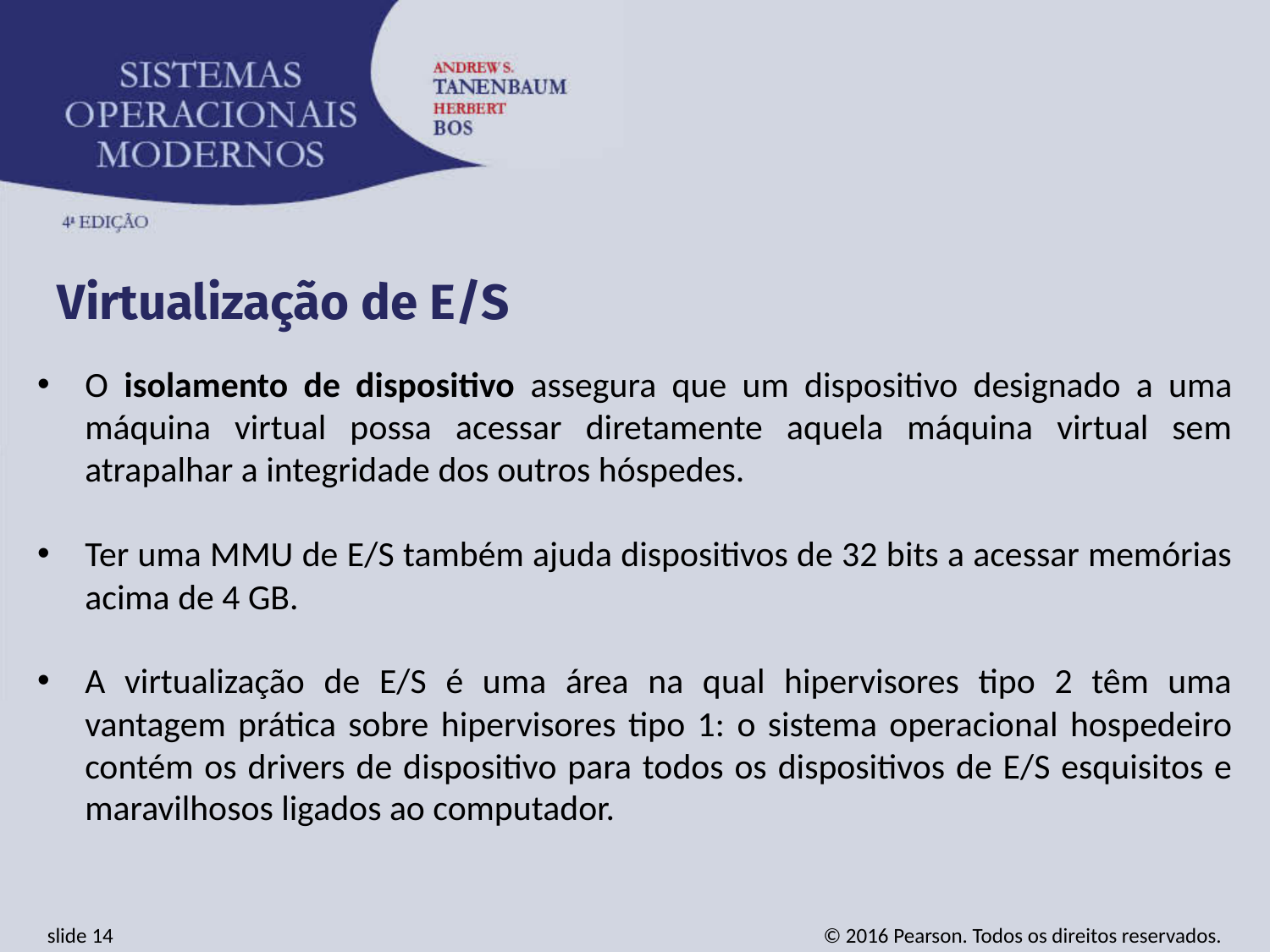

Virtualização de E/S
O isolamento de dispositivo assegura que um dispositivo designado a uma máquina virtual possa acessar diretamente aquela máquina virtual sem atrapalhar a integridade dos outros hóspedes.

Ter uma MMU de E/S também ajuda dispositivos de 32 bits a acessar memórias acima de 4 GB.

A virtualização de E/S é uma área na qual hipervisores tipo 2 têm uma vantagem prática sobre hipervisores tipo 1: o sistema operacional hospedeiro contém os drivers de dispositivo para todos os dispositivos de E/S esquisitos e maravilhosos ligados ao computador.